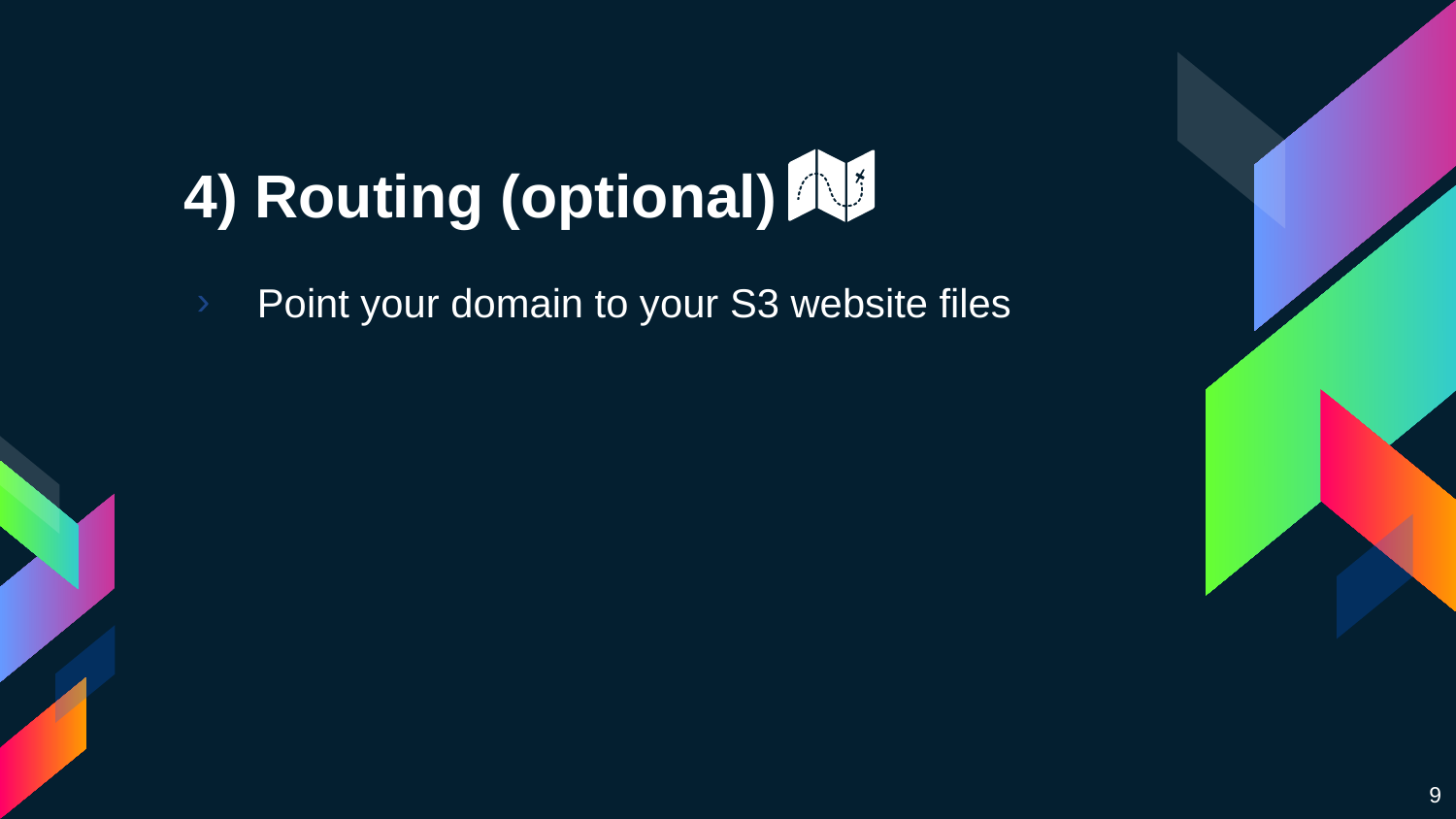

# 4) Routing (optional)

Point your domain to your S3 website files
9